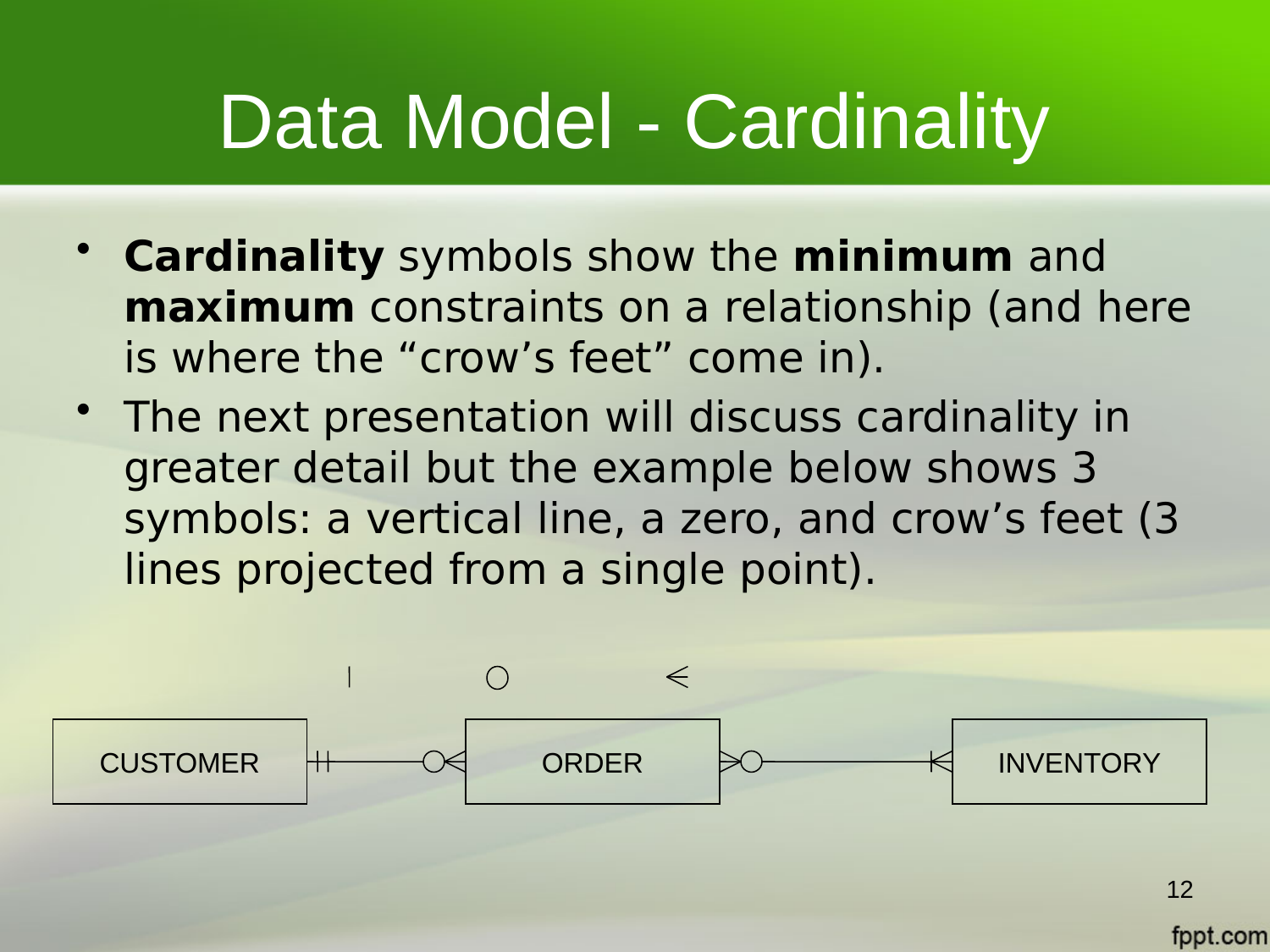

# Data Model - Cardinality
Cardinality symbols show the minimum and maximum constraints on a relationship (and here is where the “crow’s feet” come in).
The next presentation will discuss cardinality in greater detail but the example below shows 3 symbols: a vertical line, a zero, and crow’s feet (3 lines projected from a single point).

CUSTOMER
ORDER
INVENTORY

12